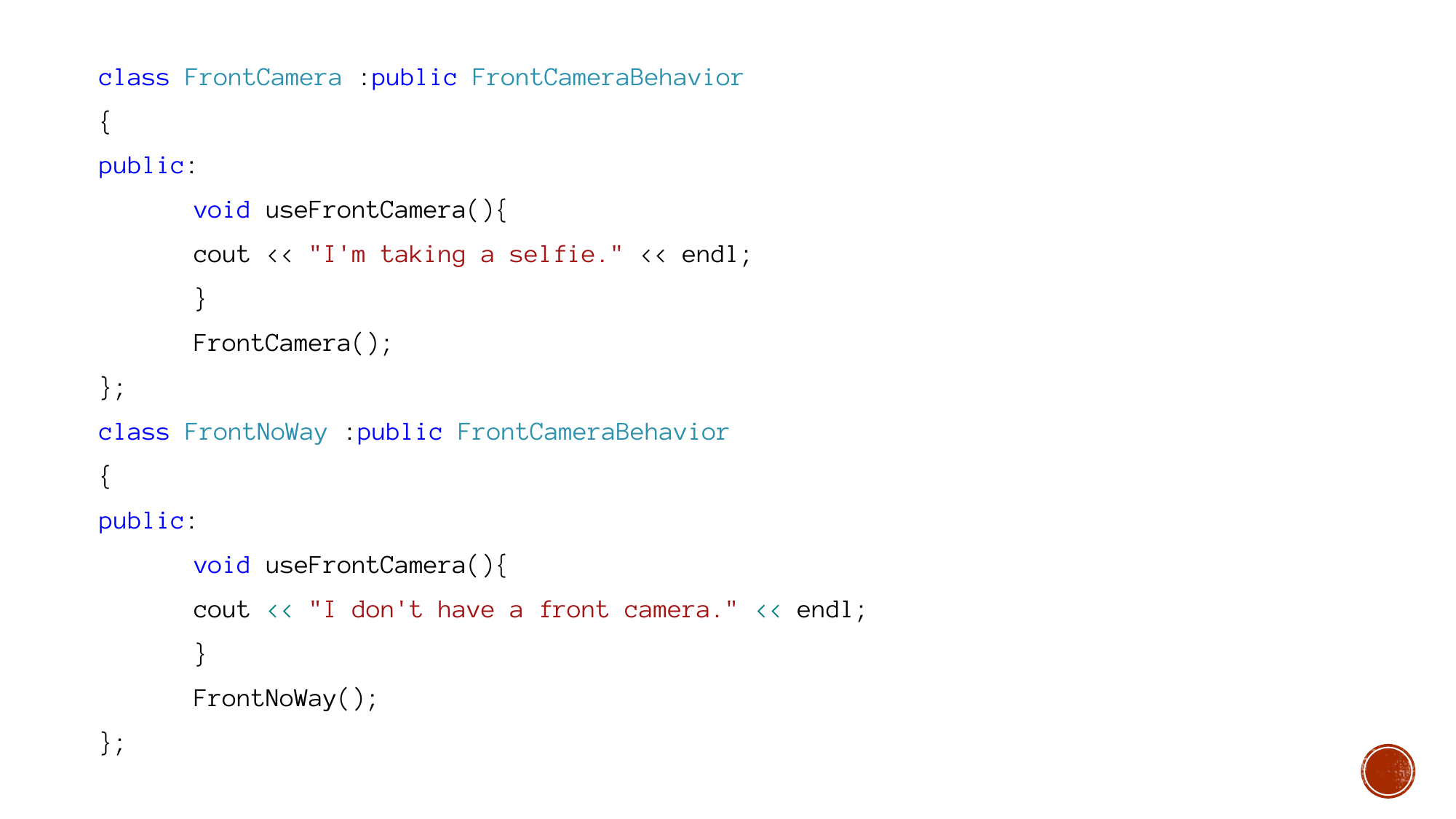

class FrontCamera :public FrontCameraBehavior
{
public:
	void useFrontCamera(){
		cout << "I'm taking a selfie." << endl;
	}
	FrontCamera();
};
class FrontNoWay :public FrontCameraBehavior
{
public:
	void useFrontCamera(){
		cout << "I don't have a front camera." << endl;
	}
	FrontNoWay();
};